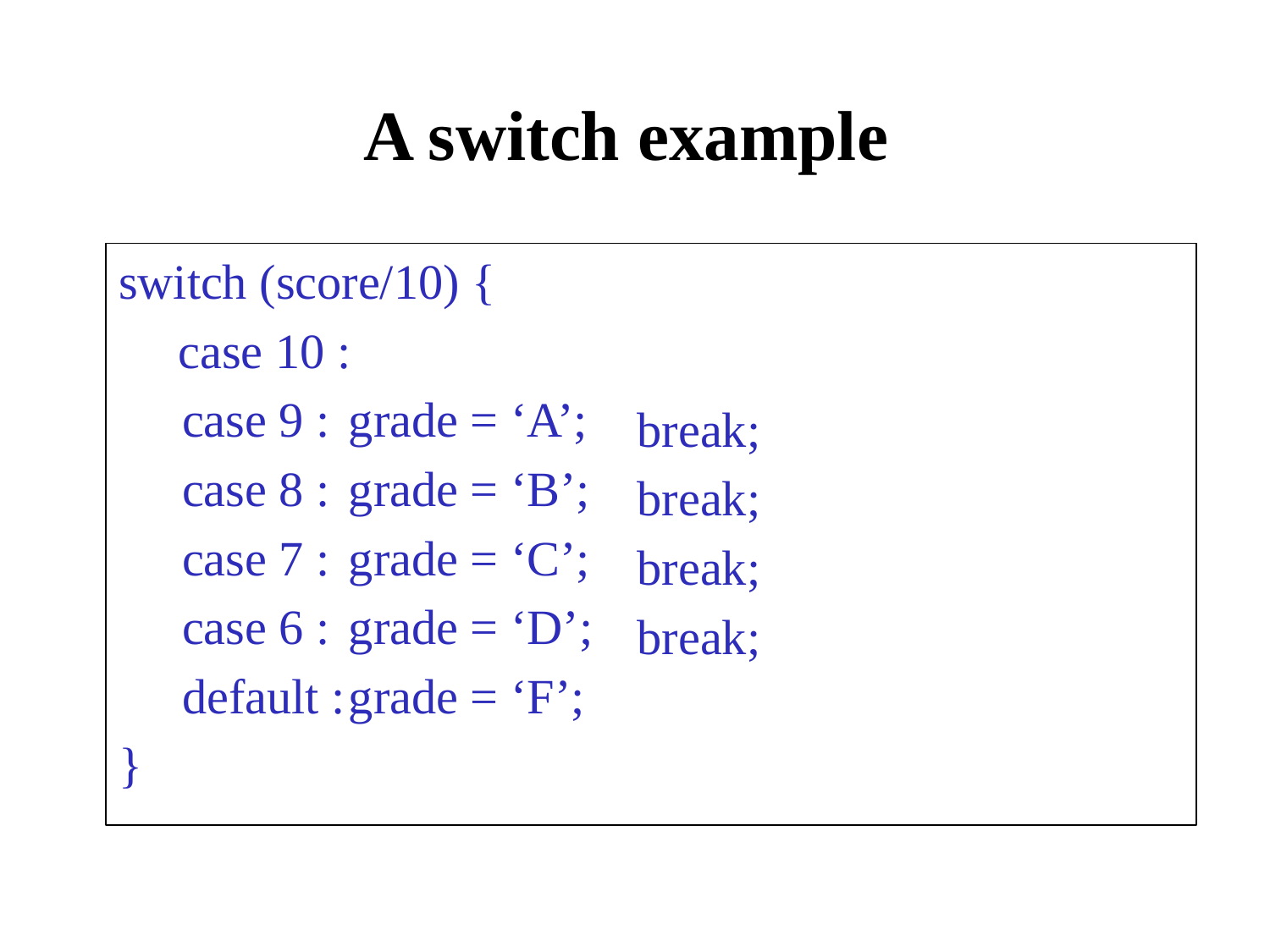

# A switch example
switch (score/10) {
	 case 10 :
case 9 :	grade = ‘A’;
case 8 : 	grade = ‘B’;
case 7 : 	grade = ‘C’;
case 6 : 	grade = ‘D’;
default :	grade = ‘F’;
}
break;
break;
break;
break;